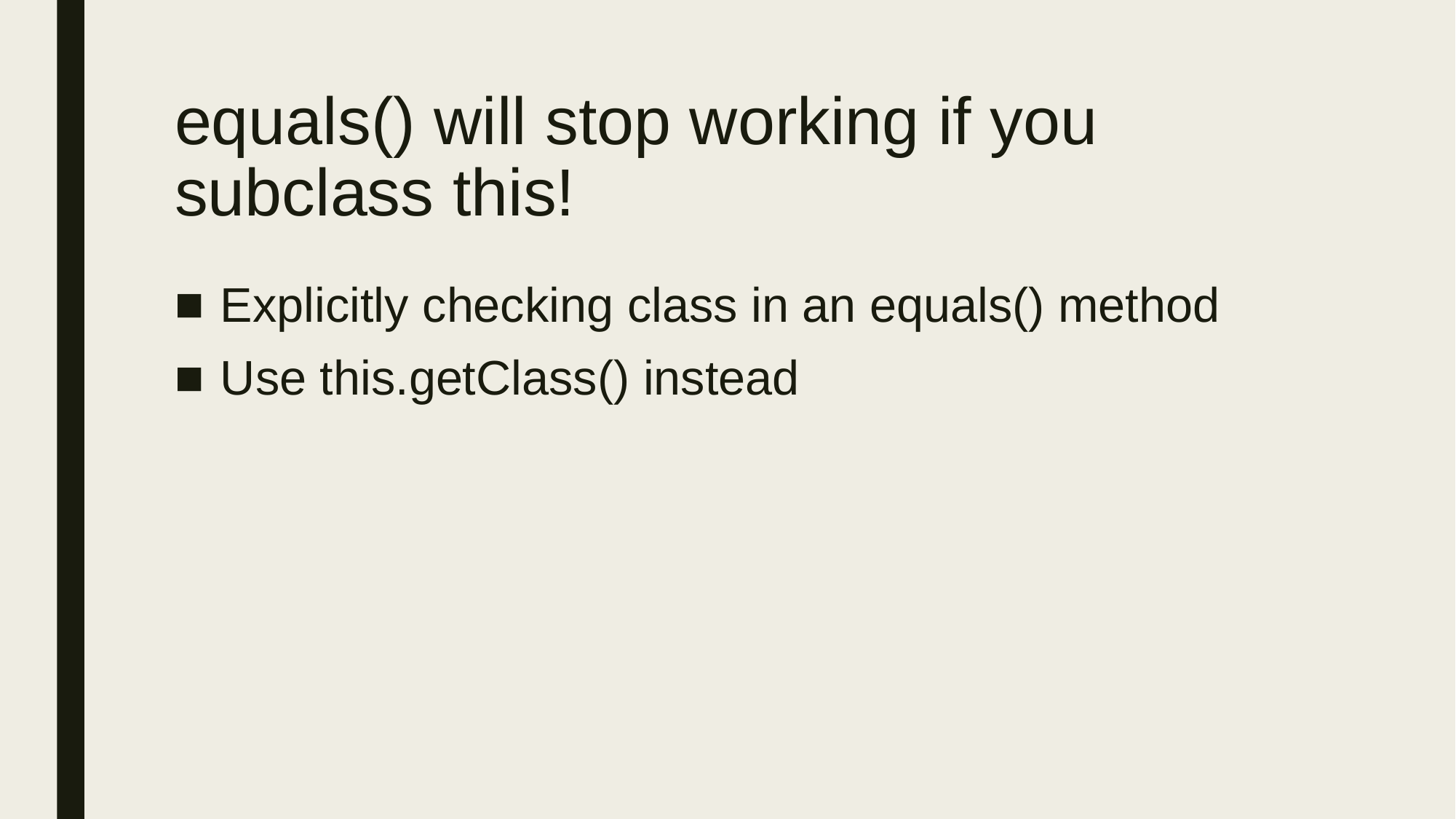

# equals() will stop working if you subclass this!
Explicitly checking class in an equals() method
Use this.getClass() instead